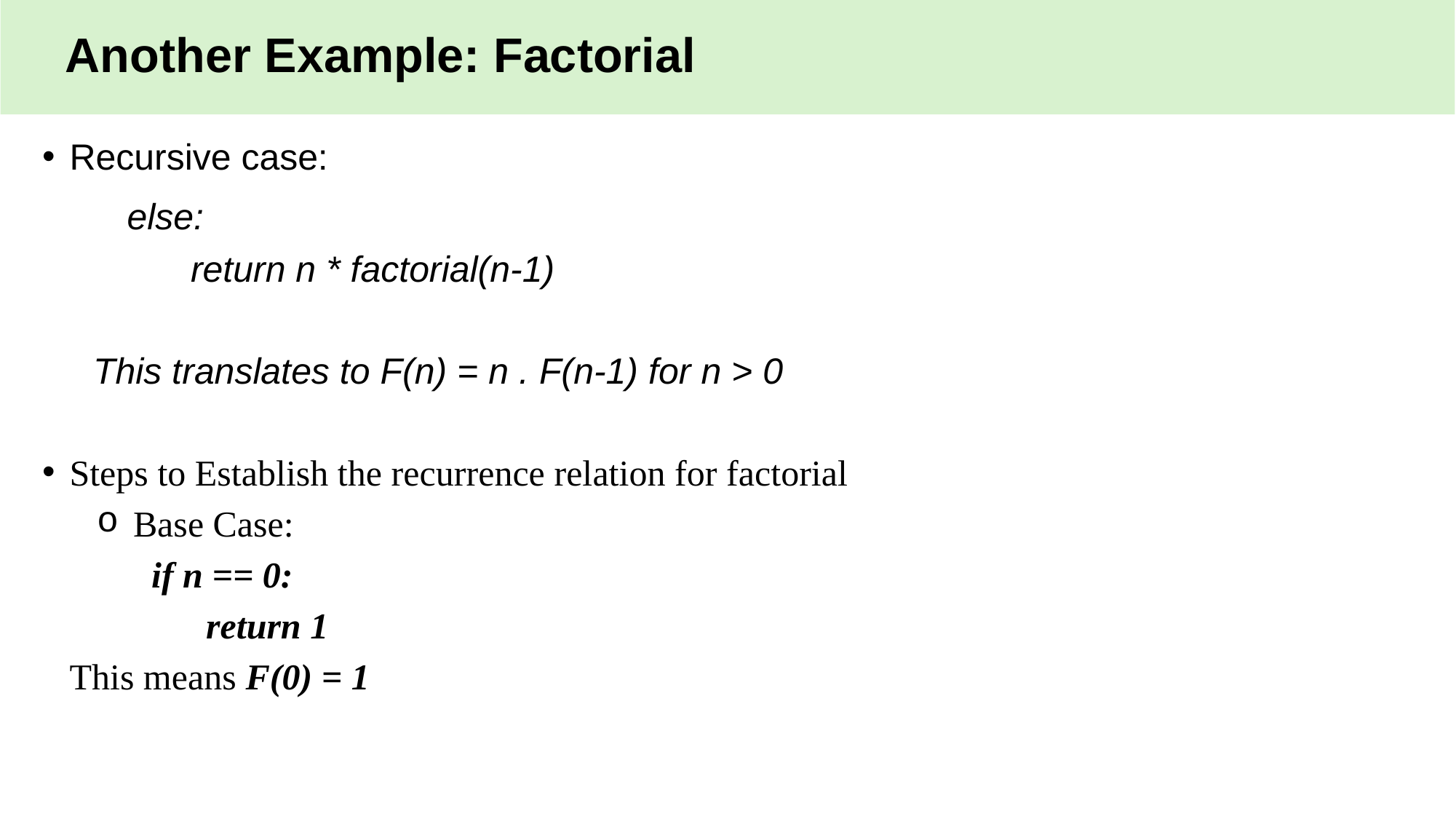

# Another Example: Factorial
Recursive case:
  else:
            return n * factorial(n-1)

     This translates to F(n) = n . F(n-1) for n > 0

Steps to Establish the recurrence relation for factorial
 Base Case:
if n == 0:
      return 1
This means F(0) = 1